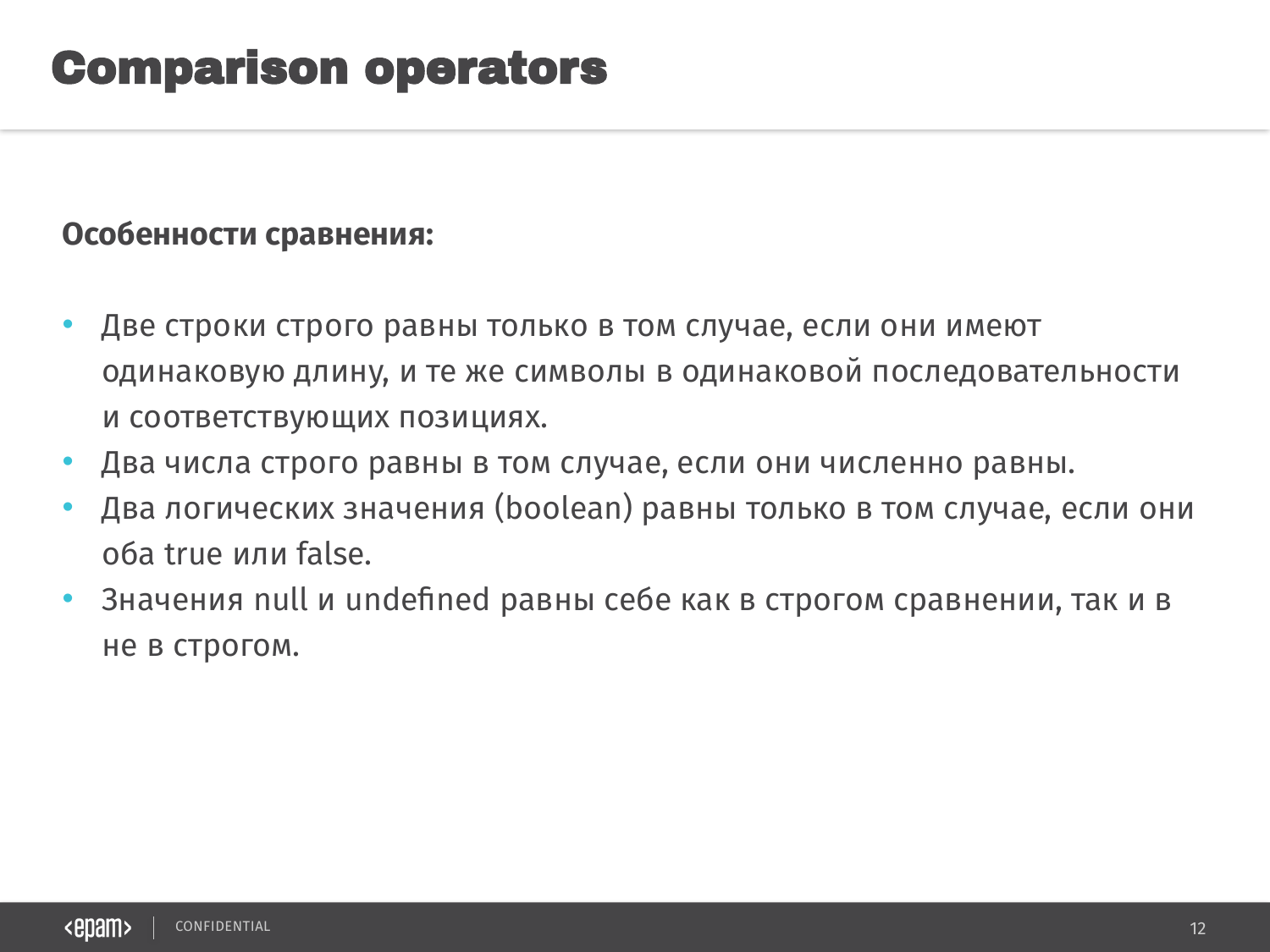

Comparison operators
Особенности сравнения:

Две строки строго равны только в том случае, если они имеют одинаковую длину, и те же символы в одинаковой последовательности и соответствующих позициях.
Два числа строго равны в том случае, если они численно равны.
Два логических значения (boolean) равны только в том случае, если они оба true или false.
Значения null и undefined равны себе как в строгом сравнении, так и в не в строгом.